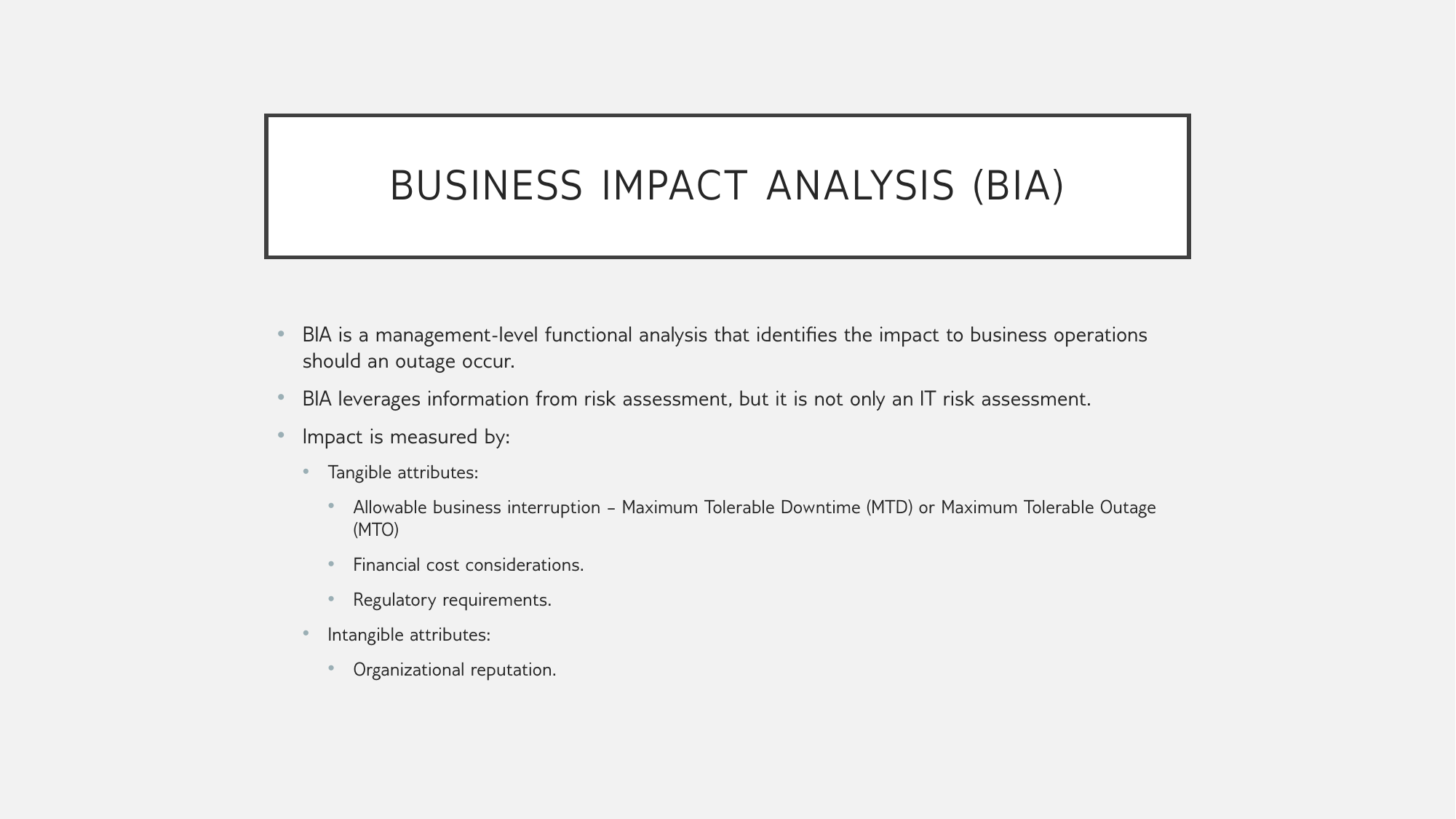

# Business Impact Analysis (BIA)
BIA is a management-level functional analysis that identifies the impact to business operations should an outage occur.
BIA leverages information from risk assessment, but it is not only an IT risk assessment.
Impact is measured by:
Tangible attributes:
Allowable business interruption – Maximum Tolerable Downtime (MTD) or Maximum Tolerable Outage (MTO)
Financial cost considerations.
Regulatory requirements.
Intangible attributes:
Organizational reputation.